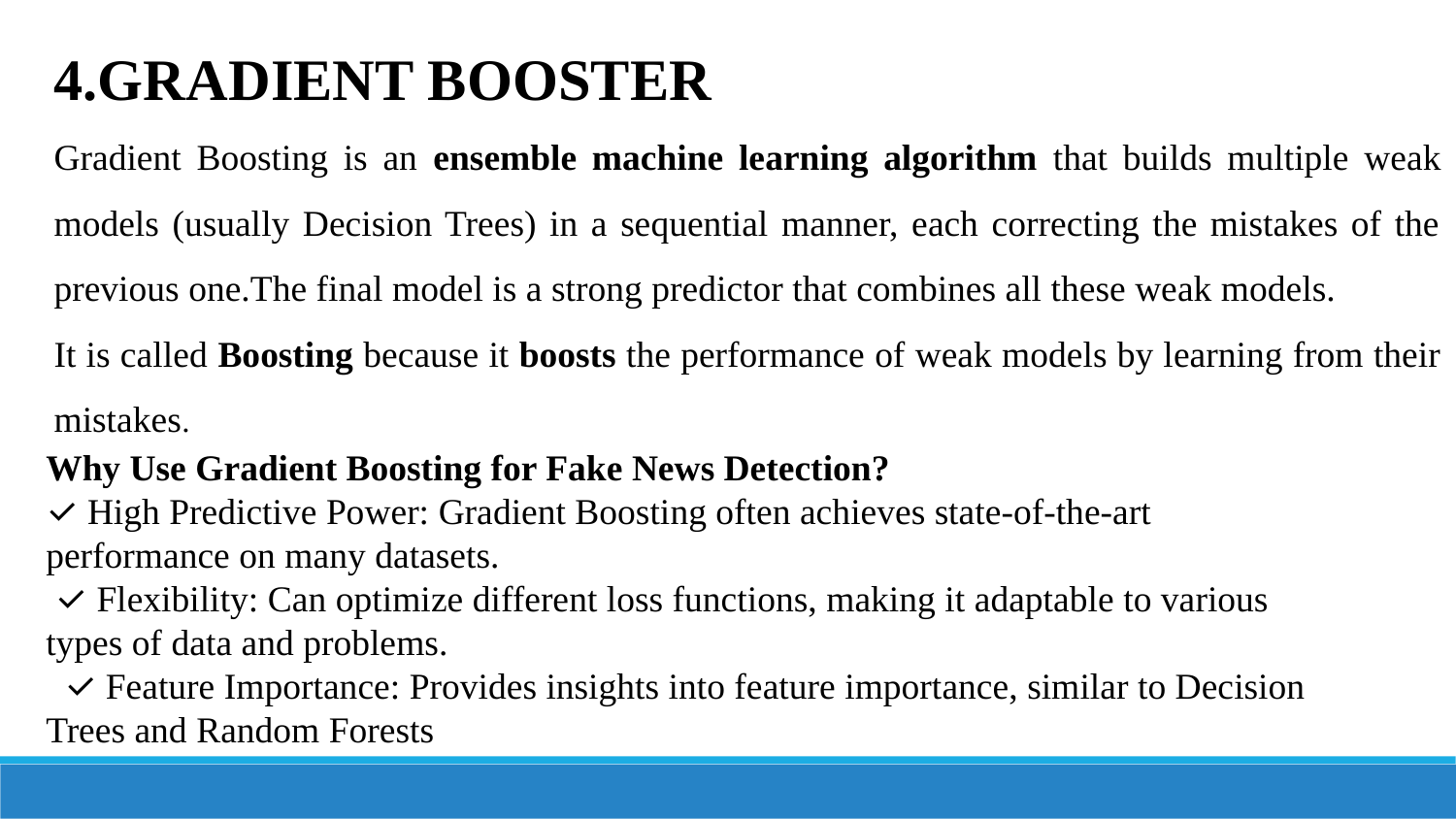

4.GRADIENT BOOSTER
Gradient Boosting is an ensemble machine learning algorithm that builds multiple weak models (usually Decision Trees) in a sequential manner, each correcting the mistakes of the previous one.The final model is a strong predictor that combines all these weak models.
It is called Boosting because it boosts the performance of weak models by learning from their mistakes.

Why Use Gradient Boosting for Fake News Detection?
✓ High Predictive Power: Gradient Boosting often achieves state-of-the-art performance on many datasets.
 ✓ Flexibility: Can optimize different loss functions, making it adaptable to various types of data and problems.
  ✓ Feature Importance: Provides insights into feature importance, similar to Decision Trees and Random Forests